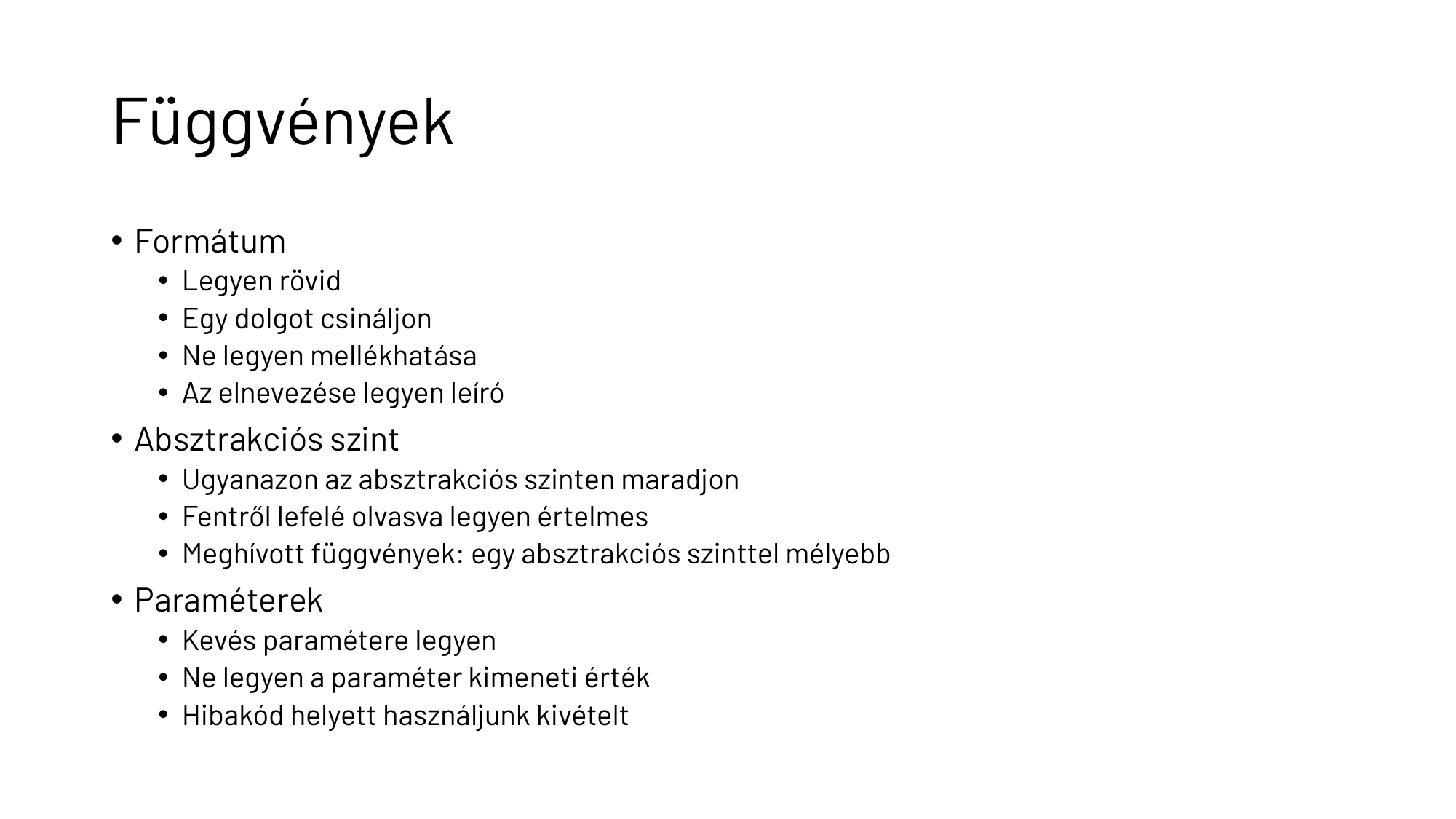

# Függvények
Formátum
Legyen rövid
Egy dolgot csináljon
Ne legyen mellékhatása
Az elnevezése legyen leíró
Absztrakciós szint
Ugyanazon az absztrakciós szinten maradjon
Fentről lefelé olvasva legyen értelmes
Meghívott függvények: egy absztrakciós szinttel mélyebb
Paraméterek
Kevés paramétere legyen
Ne legyen a paraméter kimeneti érték
Hibakód helyett használjunk kivételt